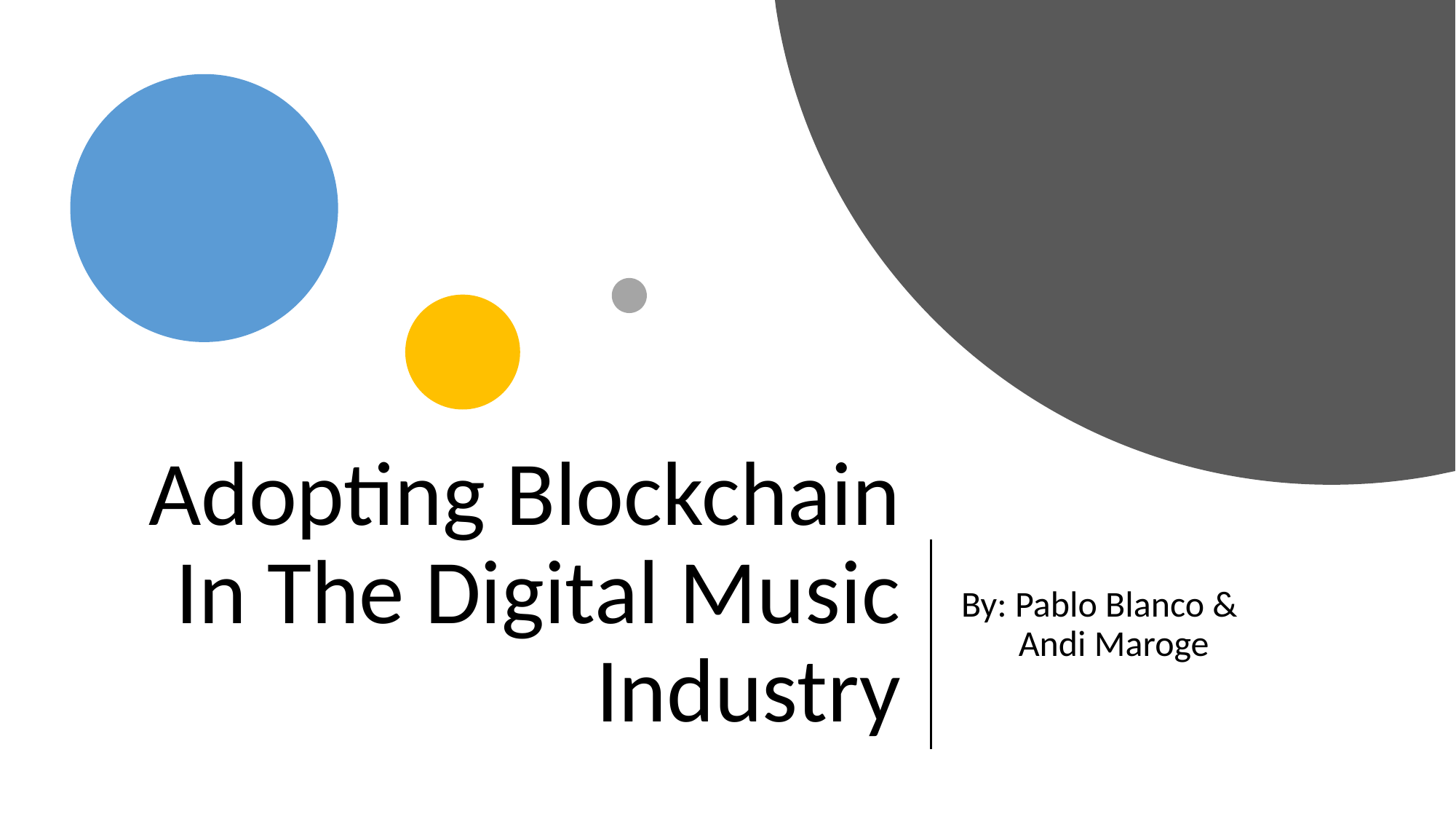

# Adopting Blockchain In The Digital Music Industry
By: Pablo Blanco &
       Andi Maroge